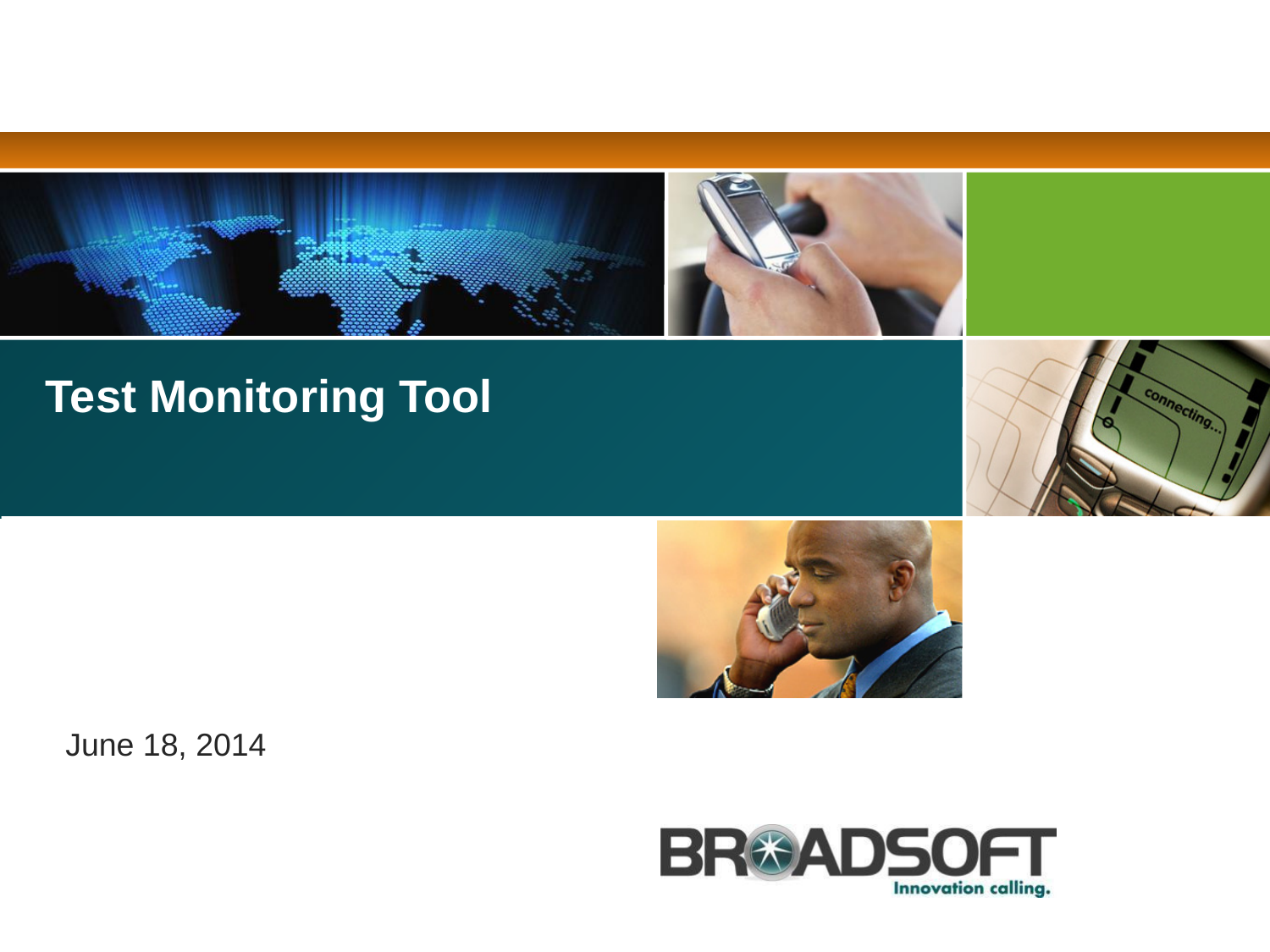

# Test Monitoring Tool
June 18, 2014